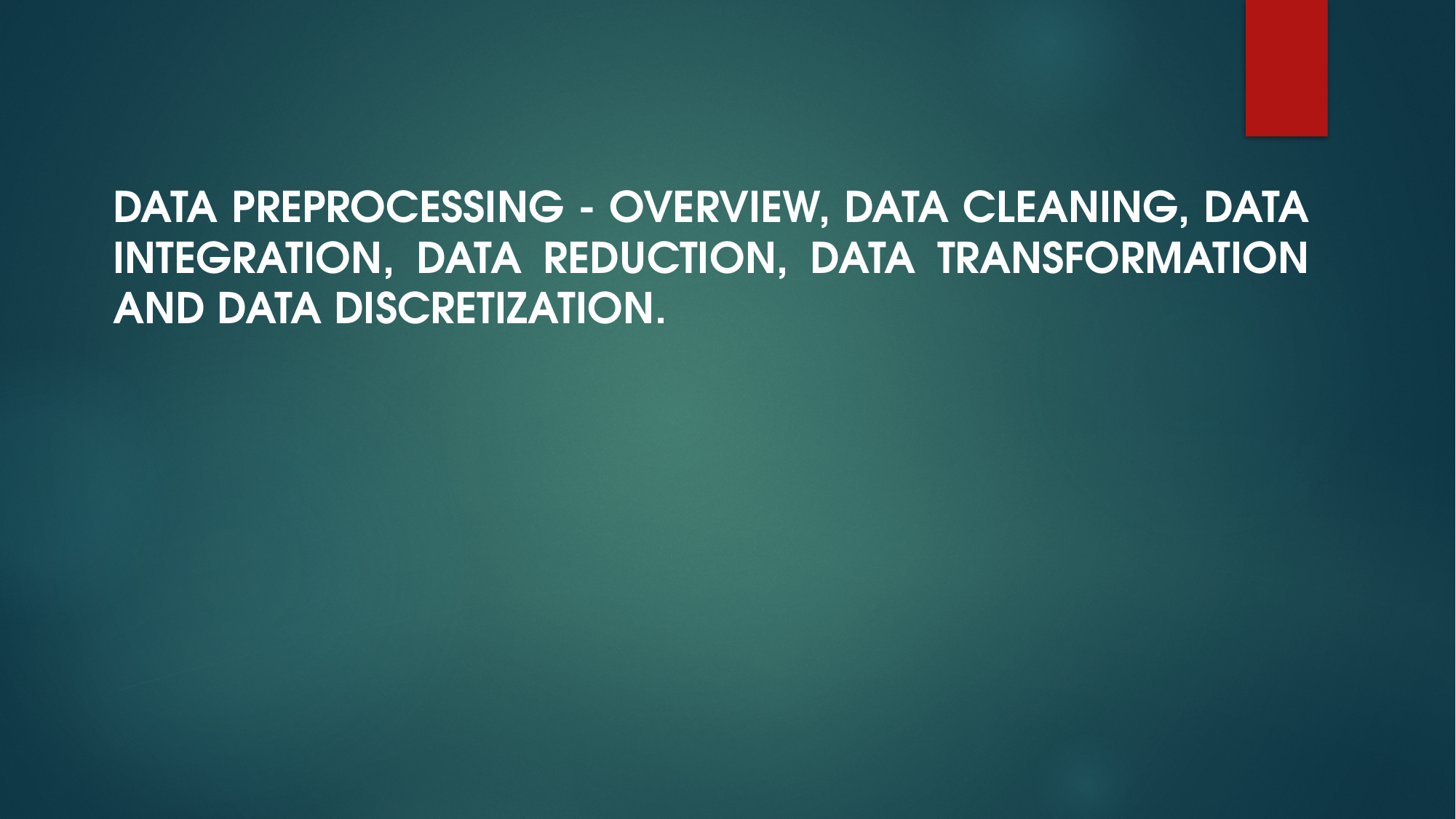

Data Preprocessing - Overview, Data Cleaning, Data Integration, Data Reduction, Data Transformation and Data Discretization.